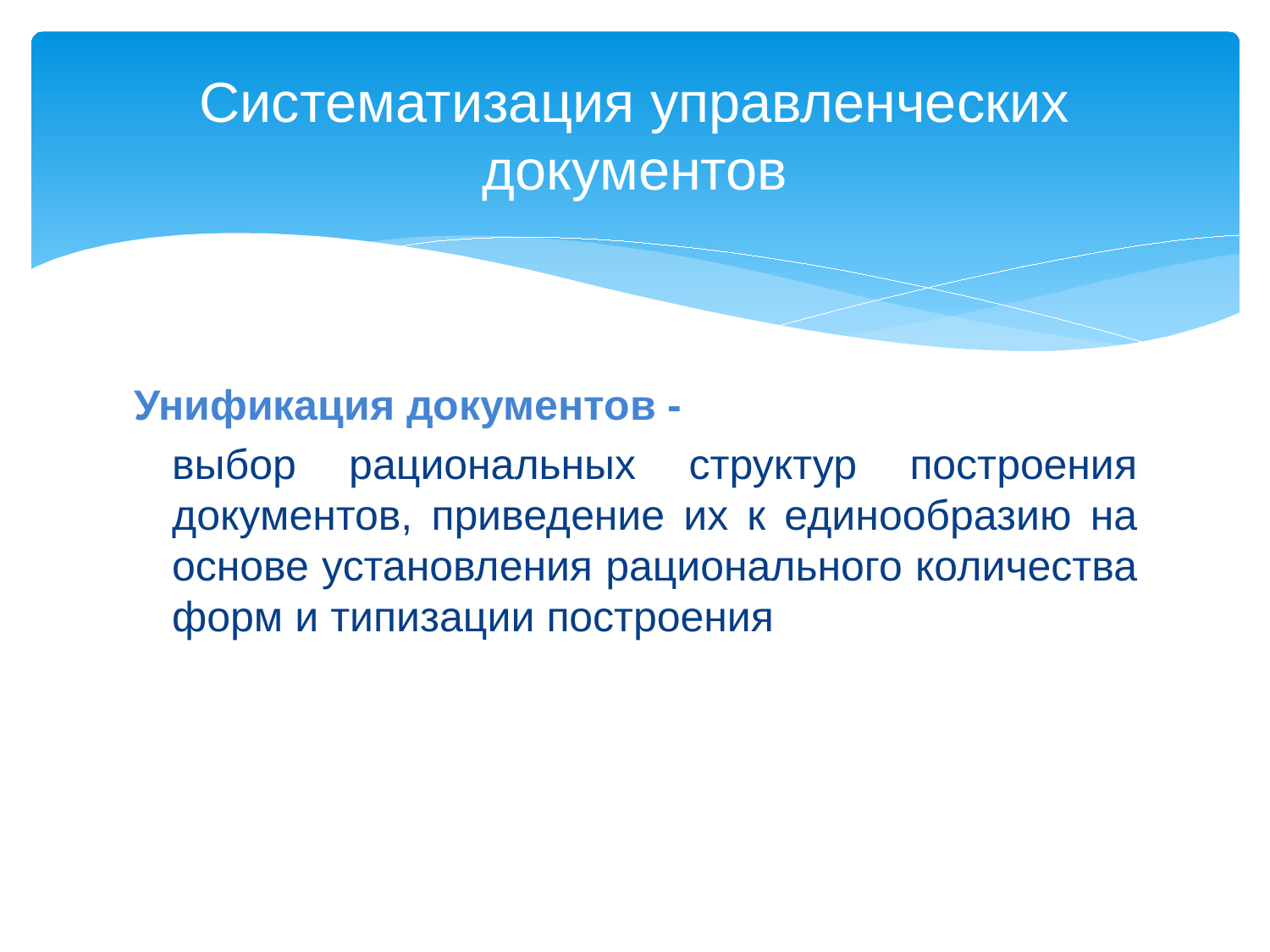

# Систематизация управленческих документов
Унификация документов -
	выбор рациональных структур построения документов, приведение их к единообразию на основе установления рационального количества форм и типизации построения